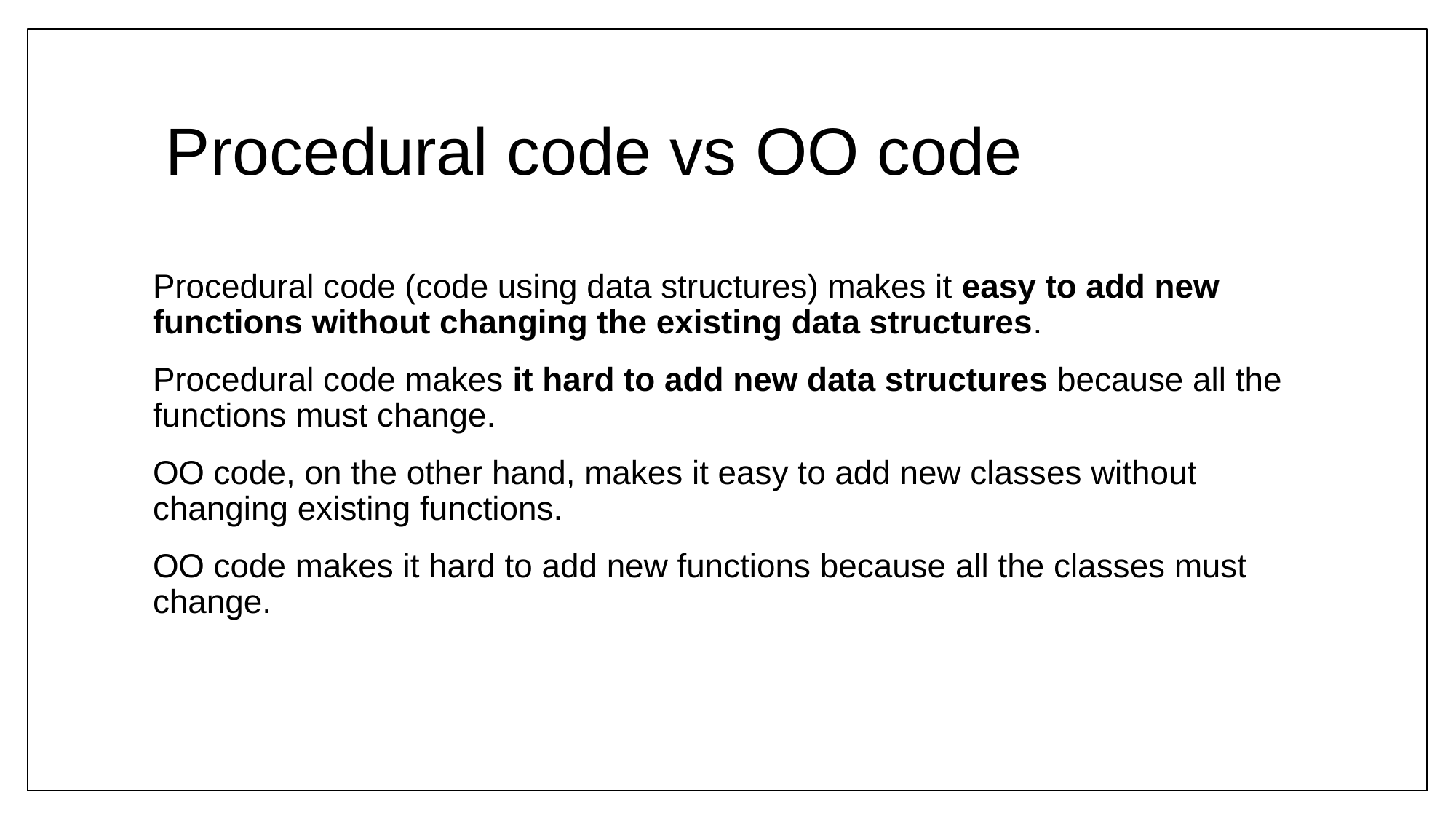

# Procedural code vs OO code
Procedural code (code using data structures) makes it easy to add new functions without changing the existing data structures.
Procedural code makes it hard to add new data structures because all the functions must change.
OO code, on the other hand, makes it easy to add new classes without changing existing functions.
OO code makes it hard to add new functions because all the classes must change.